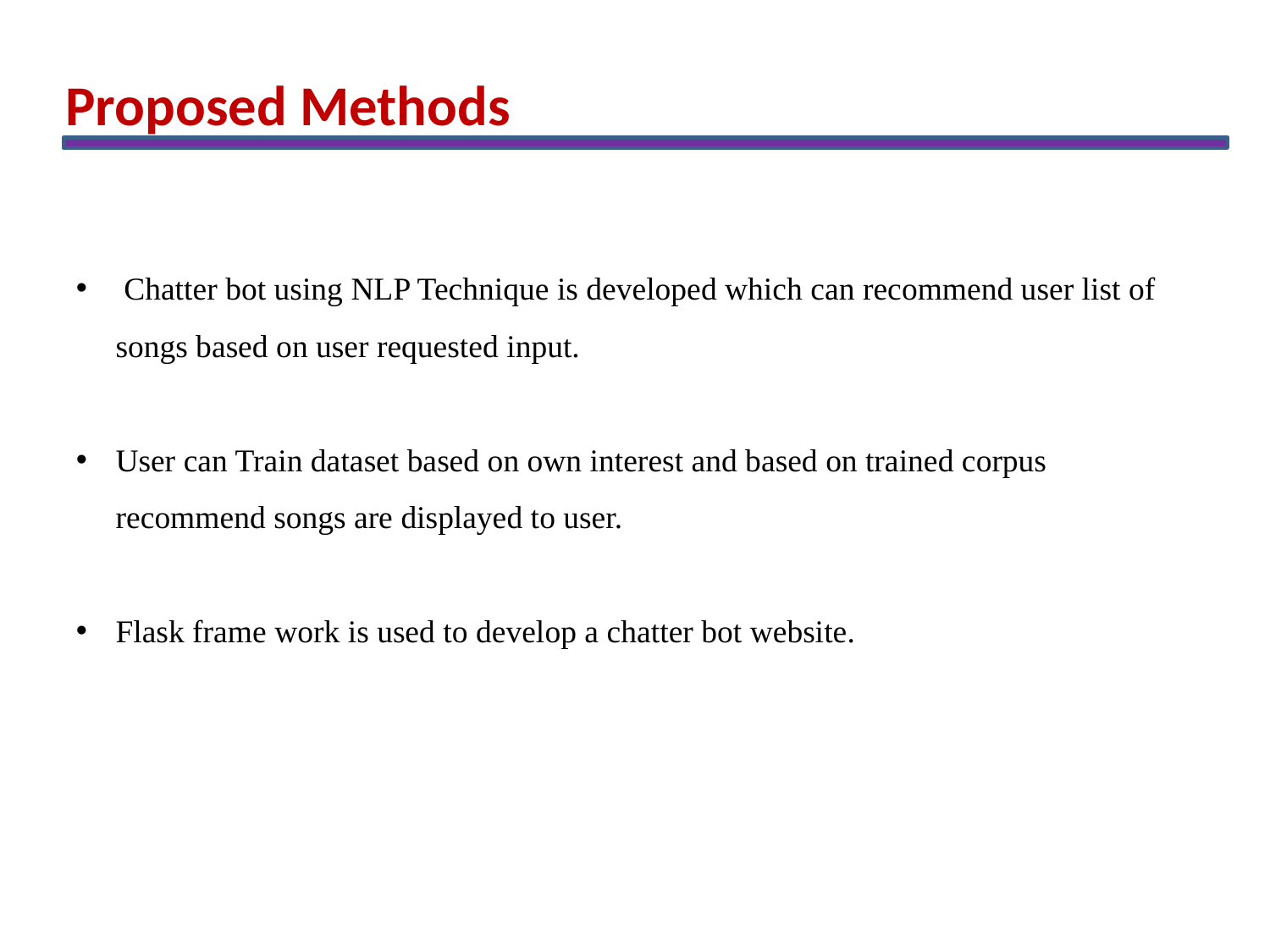

Proposed Methods

 Chatter bot using NLP Technique is developed which can recommend user list of songs based on user requested input.

User can Train dataset based on own interest and based on trained corpus recommend songs are displayed to user.

Flask frame work is used to develop a chatter bot website.